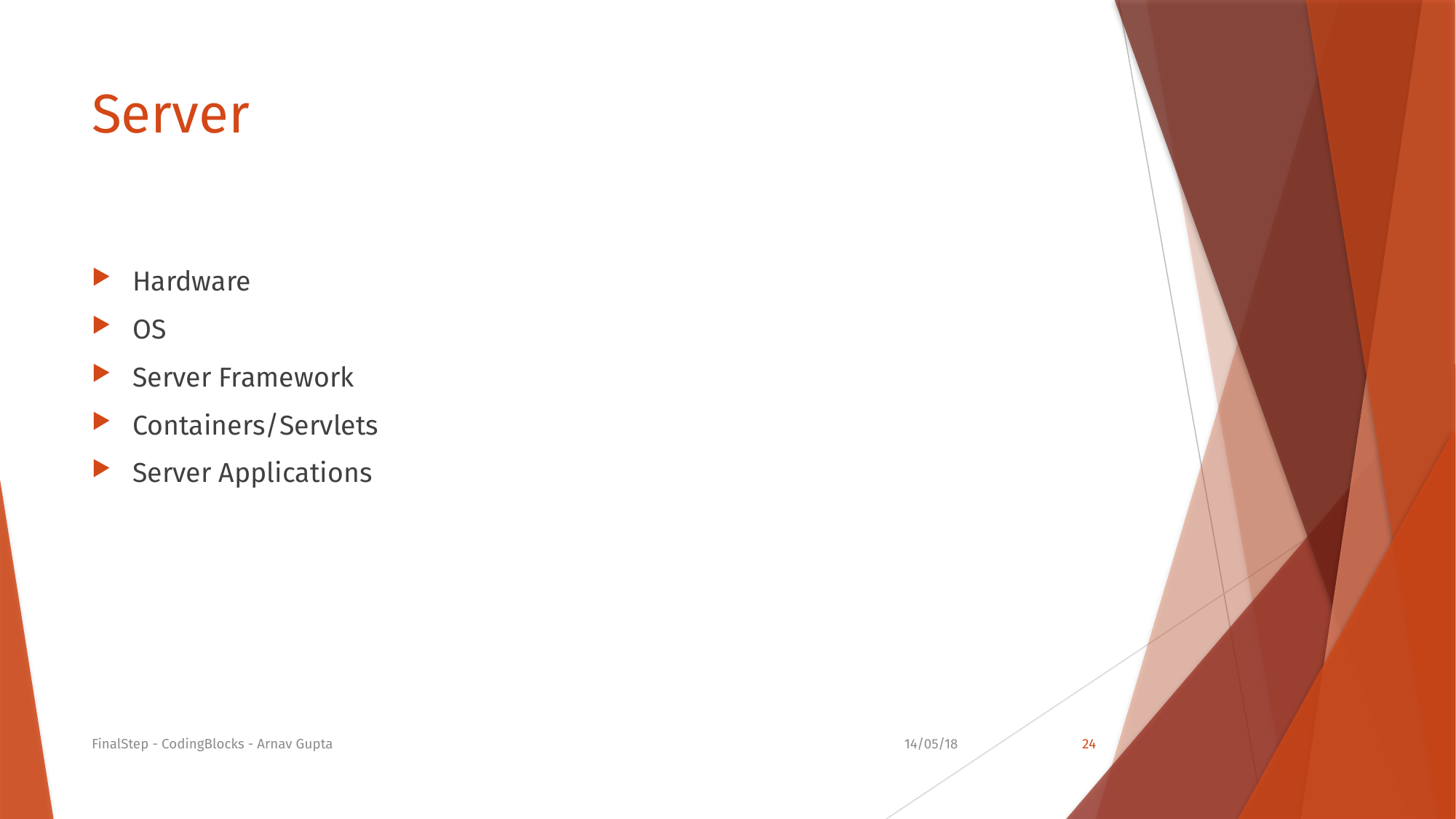

# Server
Hardware
OS
Server Framework
Containers/Servlets
Server Applications
FinalStep - CodingBlocks - Arnav Gupta
14/05/18
24